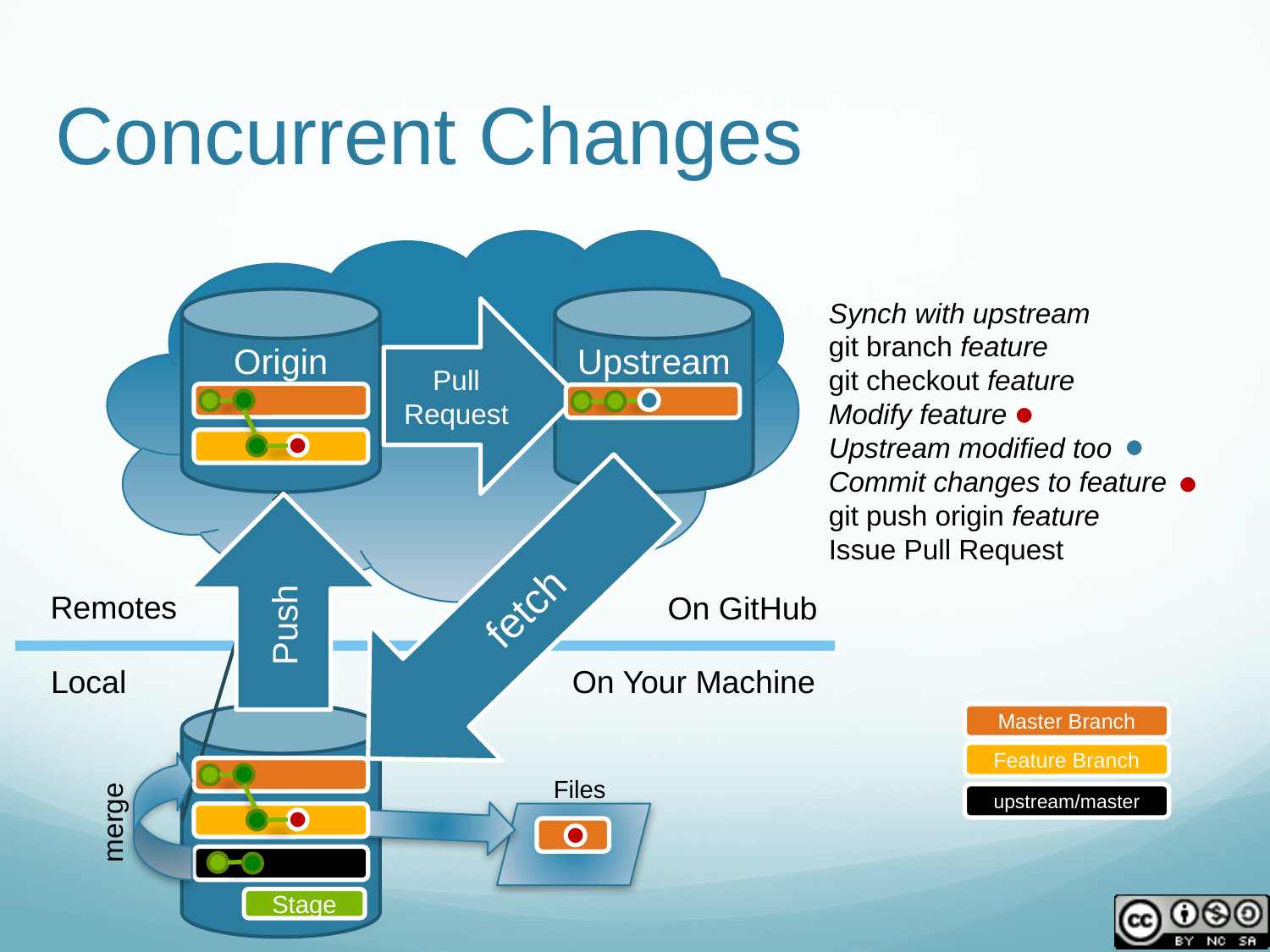

# Concurrent Changes

Origin

Upstream

Synch with upstream
git branch feature
git checkout feature
Modify feature
Upstream modified too
Commit changes to feature
git push origin feature
Issue Pull Request
Pull Request

Push
fetch
Remotes
On GitHub
Local
On Your Machine
Master Branch
Feature Branch

Files
upstream/master
merge

Stage